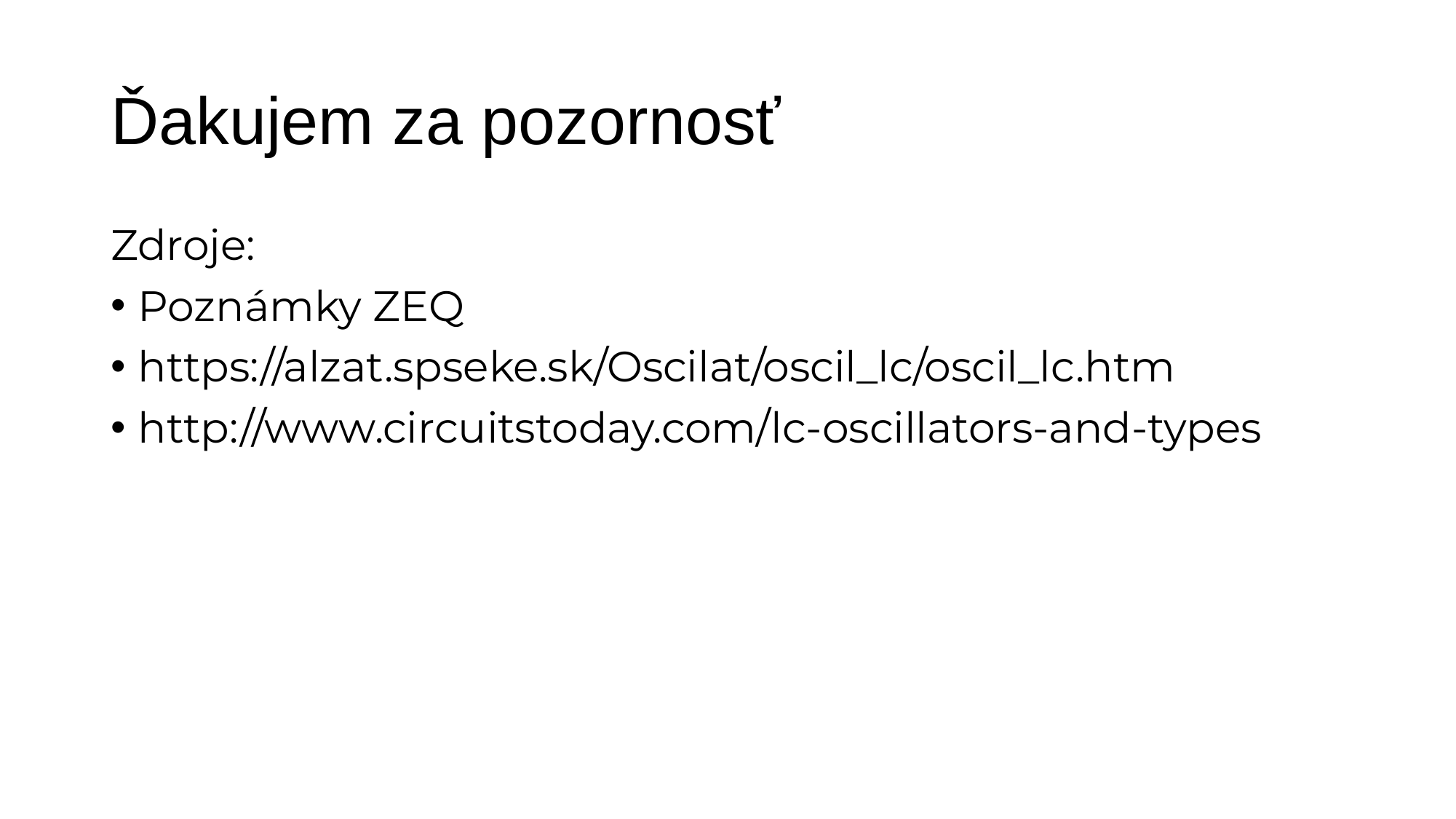

# Ďakujem za pozornosť
Zdroje:
Poznámky ZEQ
https://alzat.spseke.sk/Oscilat/oscil_lc/oscil_lc.htm
http://www.circuitstoday.com/lc-oscillators-and-types